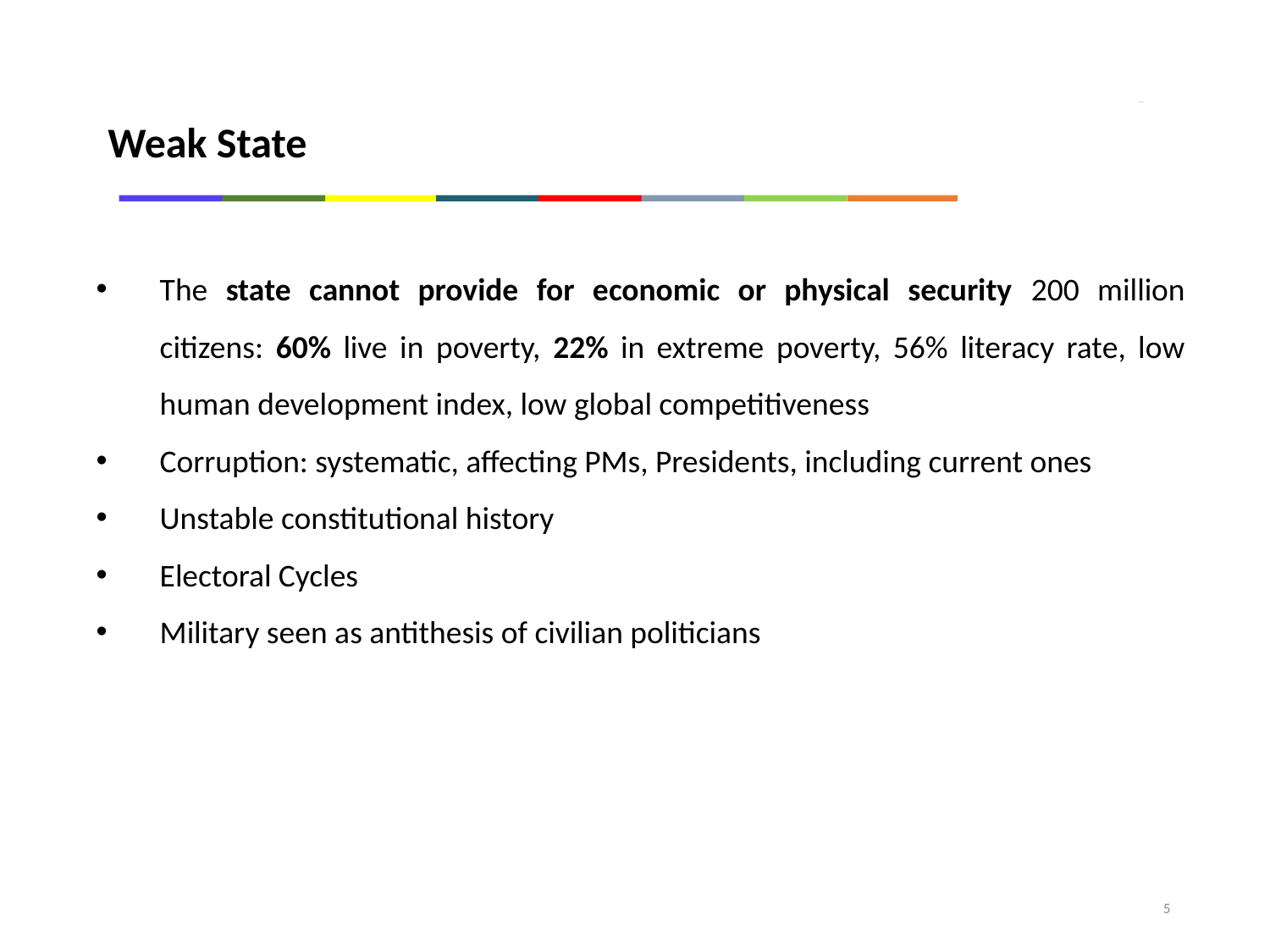

Weak State

The state cannot provide for economic or physical security 200 million citizens: 60% live in poverty, 22% in extreme poverty, 56% literacy rate, low human development index, low global competitiveness
Corruption: systematic, affecting PMs, Presidents, including current ones
Unstable constitutional history
Electoral Cycles
Military seen as antithesis of civilian politicians
5